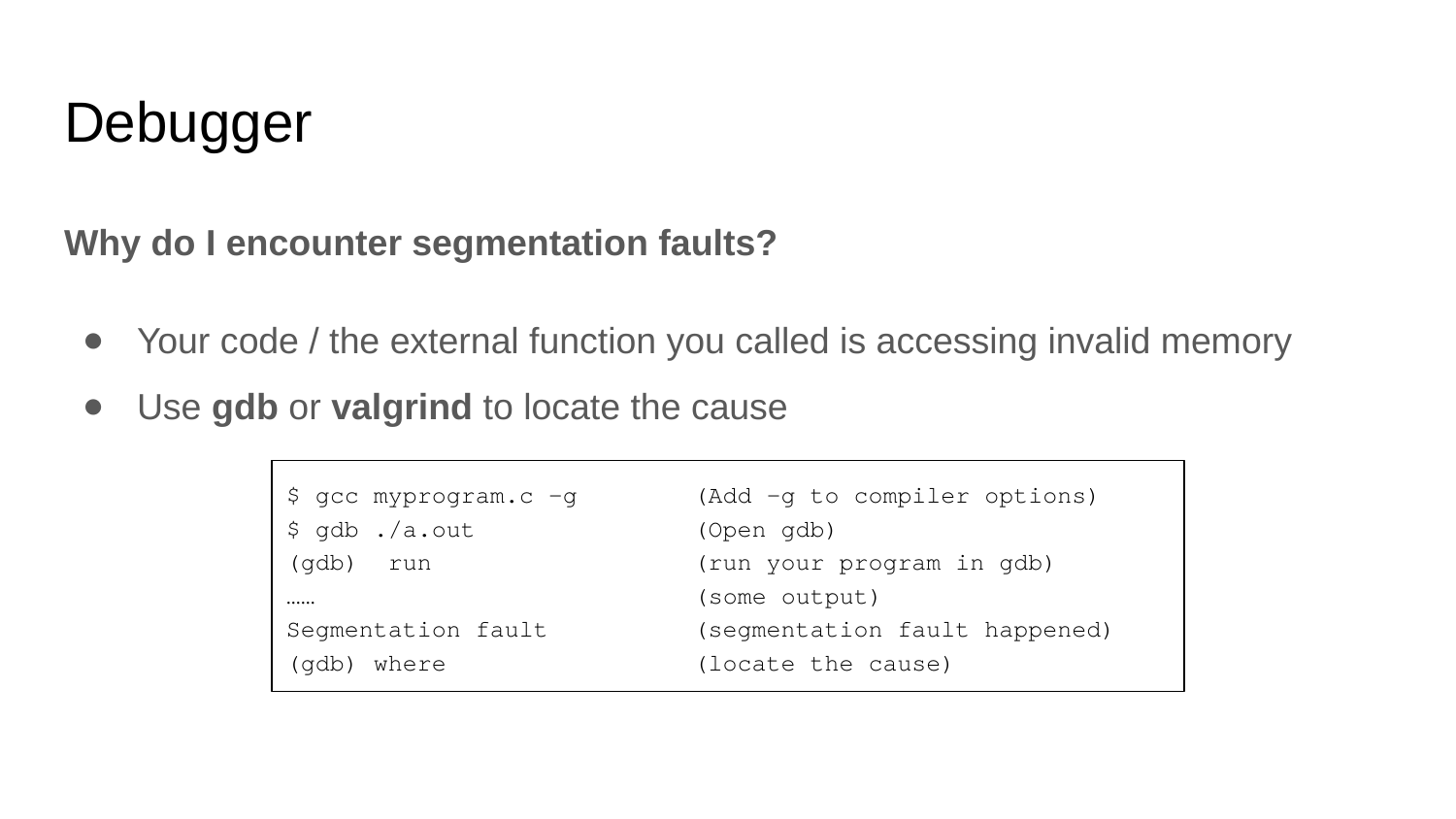

# Debugger
Why do I encounter segmentation faults?
Your code / the external function you called is accessing invalid memory
Use gdb or valgrind to locate the cause
$ gcc myprogram.c -g        (Add -g to compiler options)
$ gdb ./a.out               (Open gdb)
(gdb)  run                  (run your program in gdb)
……                          (some output)
Segmentation fault          (segmentation fault happened)
(gdb) where                 (locate the cause)